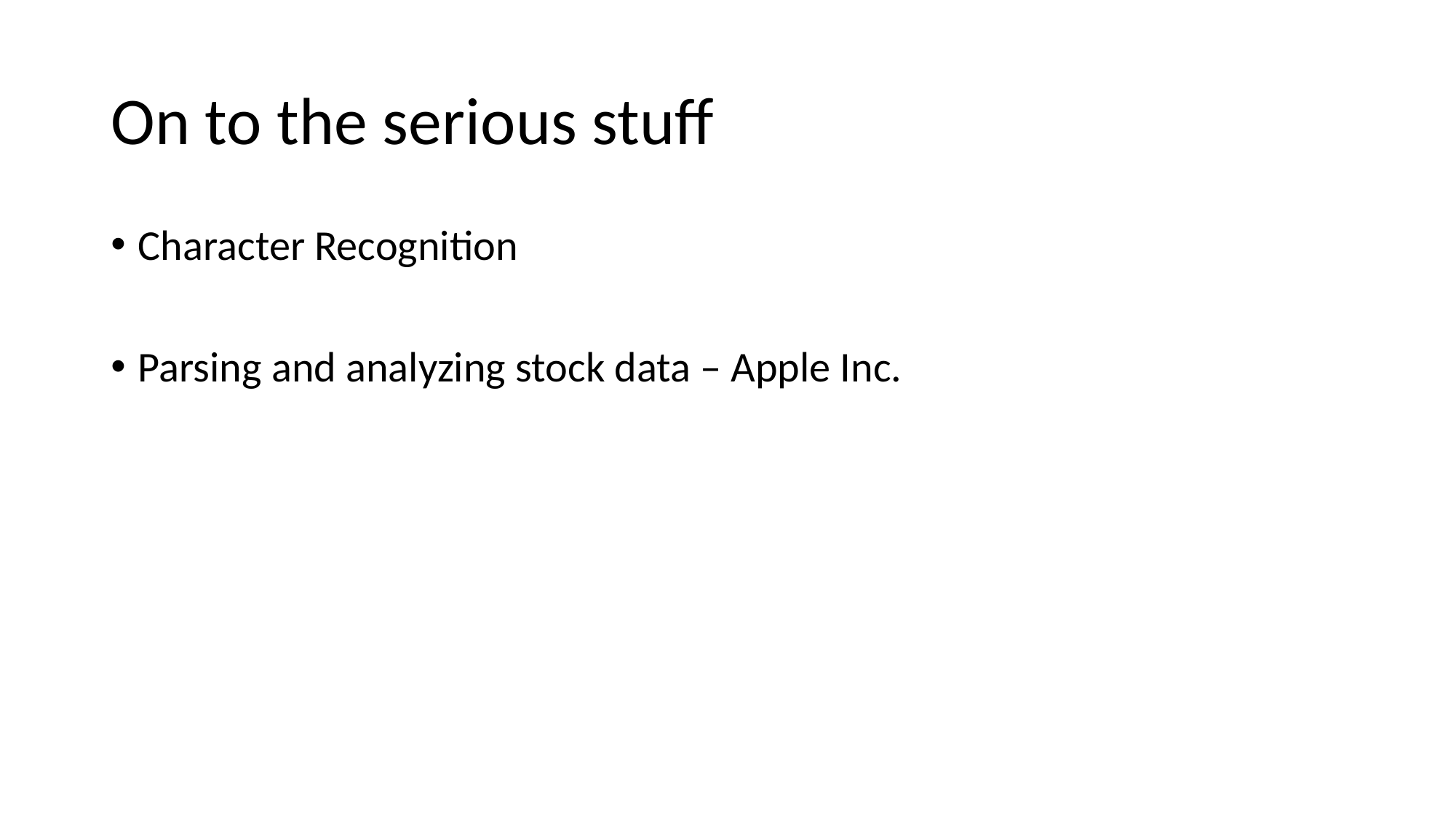

# On to the serious stuff
Character Recognition

Parsing and analyzing stock data – Apple Inc.